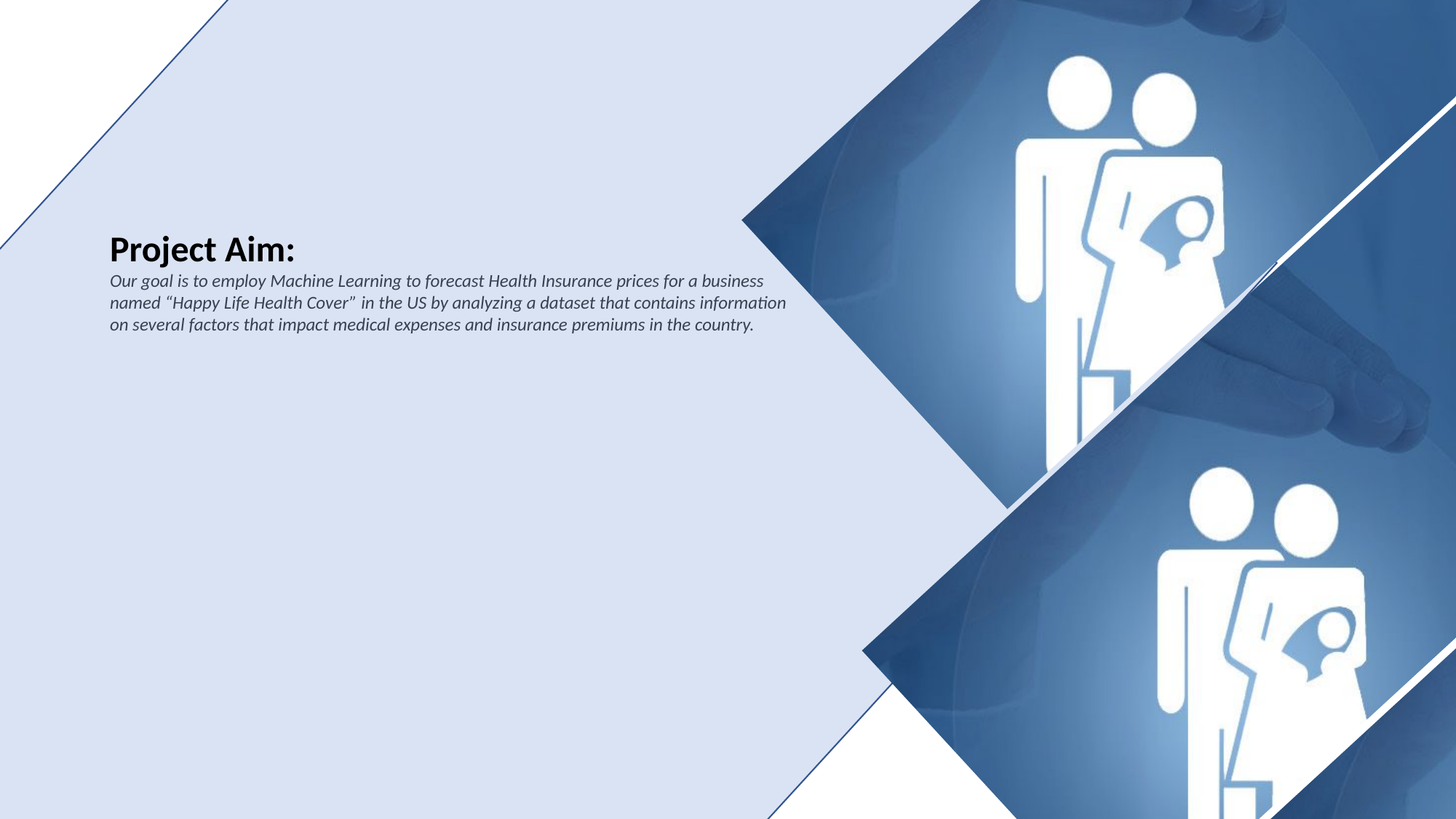

Project Aim:
Our goal is to employ Machine Learning to forecast Health Insurance prices for a business named “Happy Life Health Cover” in the US by analyzing a dataset that contains information on several factors that impact medical expenses and insurance premiums in the country.